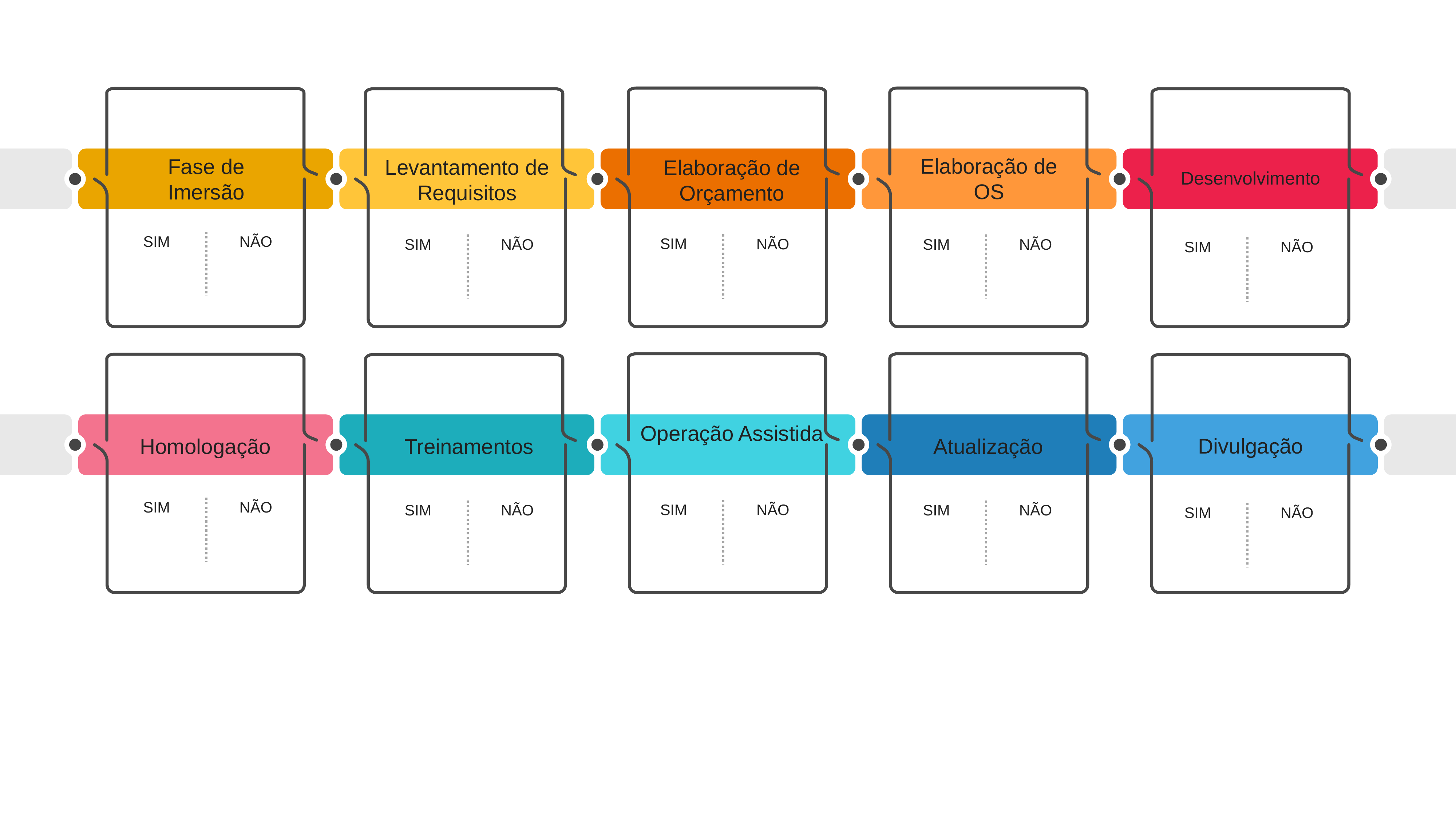

Elaboração de OS
Fase de Imersão
Levantamento de Requisitos
Elaboração de Orçamento
Desenvolvimento

SIM
NÃO
SIM
NÃO
SIM
SIM
NÃO
NÃO
SIM
NÃO

Operação Assistida
Divulgação
Atualização
Homologação
Treinamentos

SIM
NÃO
SIM
NÃO
SIM
SIM
NÃO
NÃO
SIM
NÃO